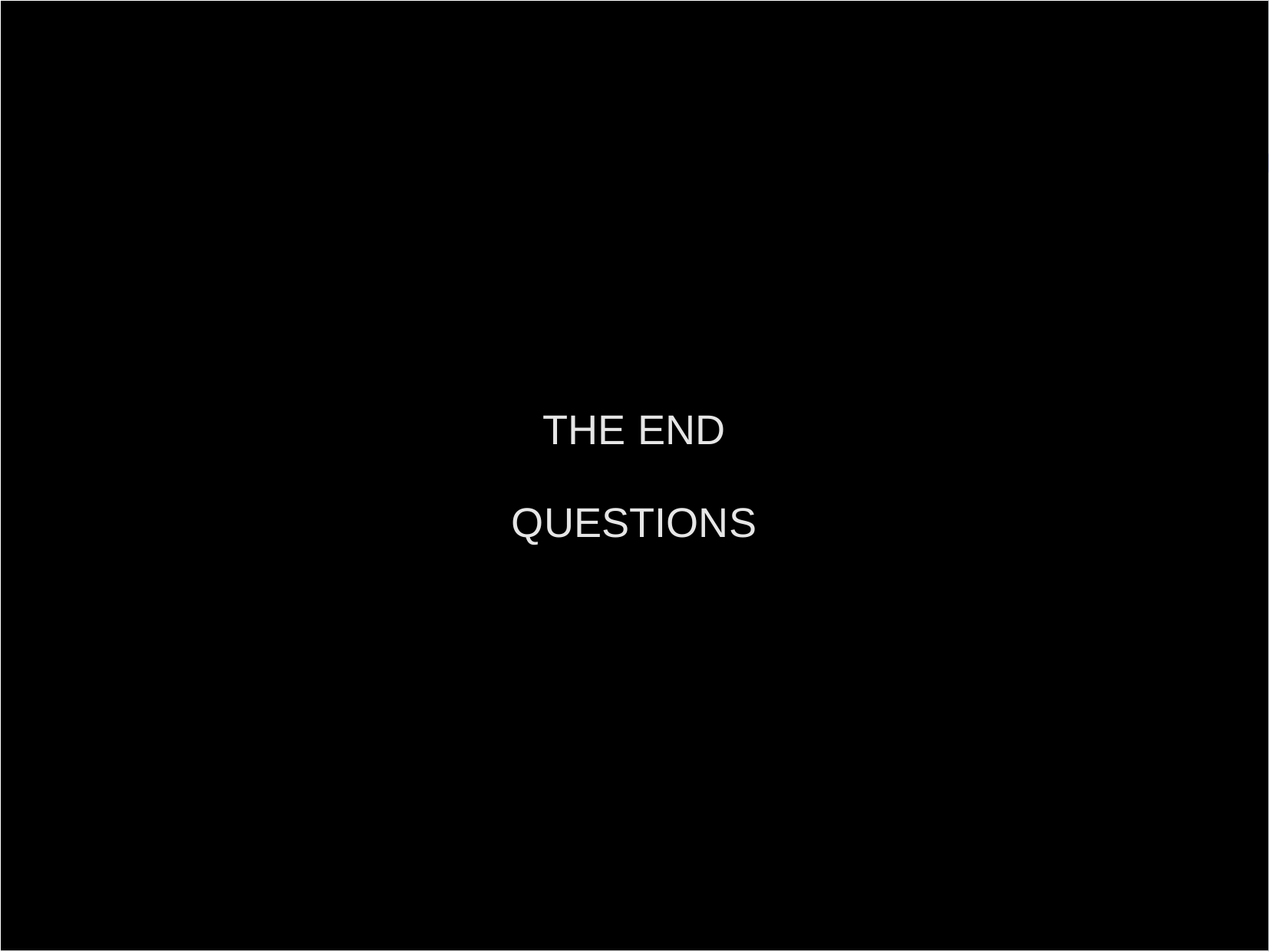

THE END

QUESTIONS
School of Information and Software Engineering
Chen,Anlong
24